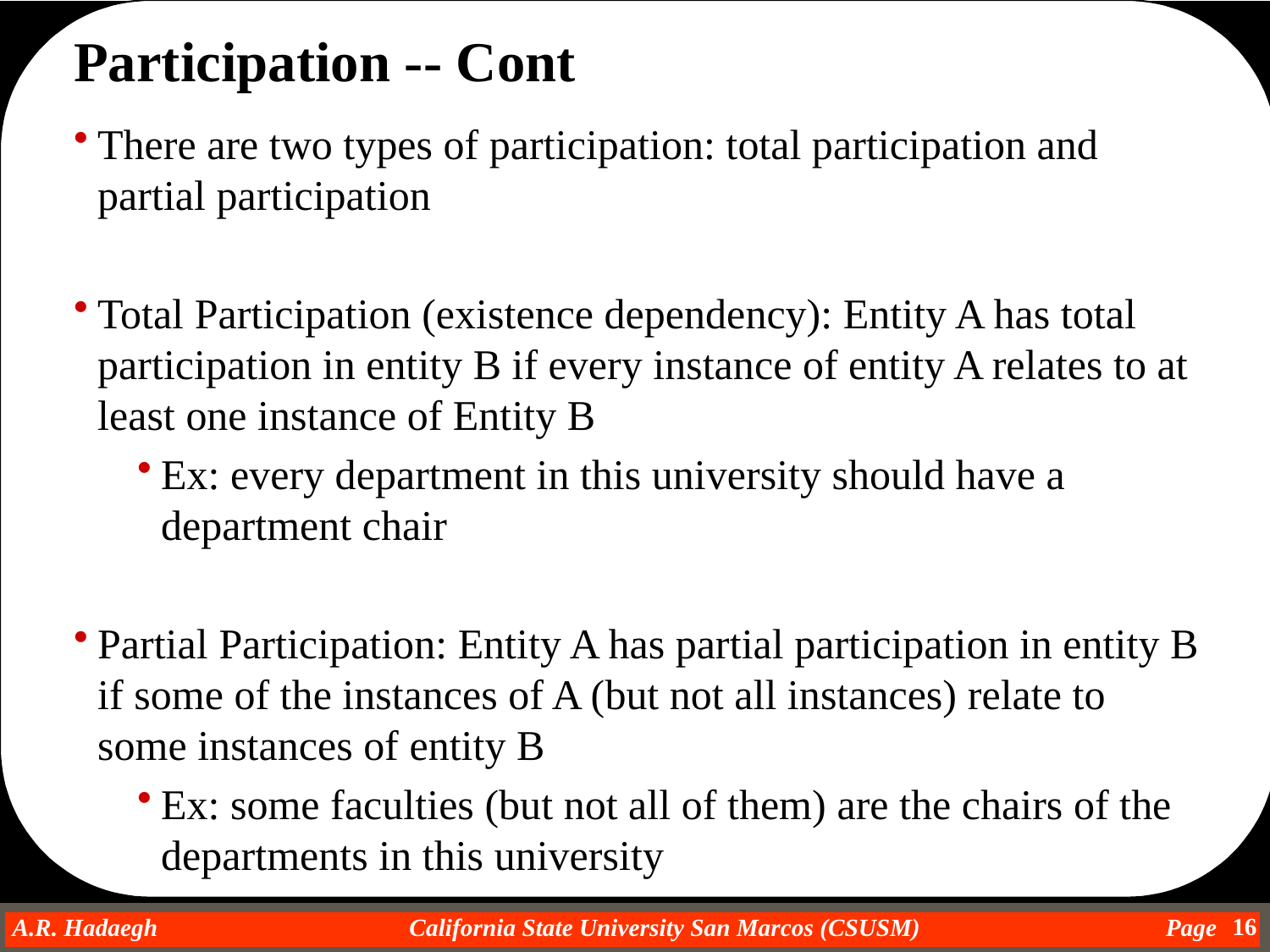

Participation -- Cont

There are two types of participation: total participation and partial participation

Total Participation (existence dependency): Entity A has total participation in entity B if every instance of entity A relates to at least one instance of Entity B
Ex: every department in this university should have a department chair

Partial Participation: Entity A has partial participation in entity B if some of the instances of A (but not all instances) relate to some instances of entity B
Ex: some faculties (but not all of them) are the chairs of the departments in this university
16